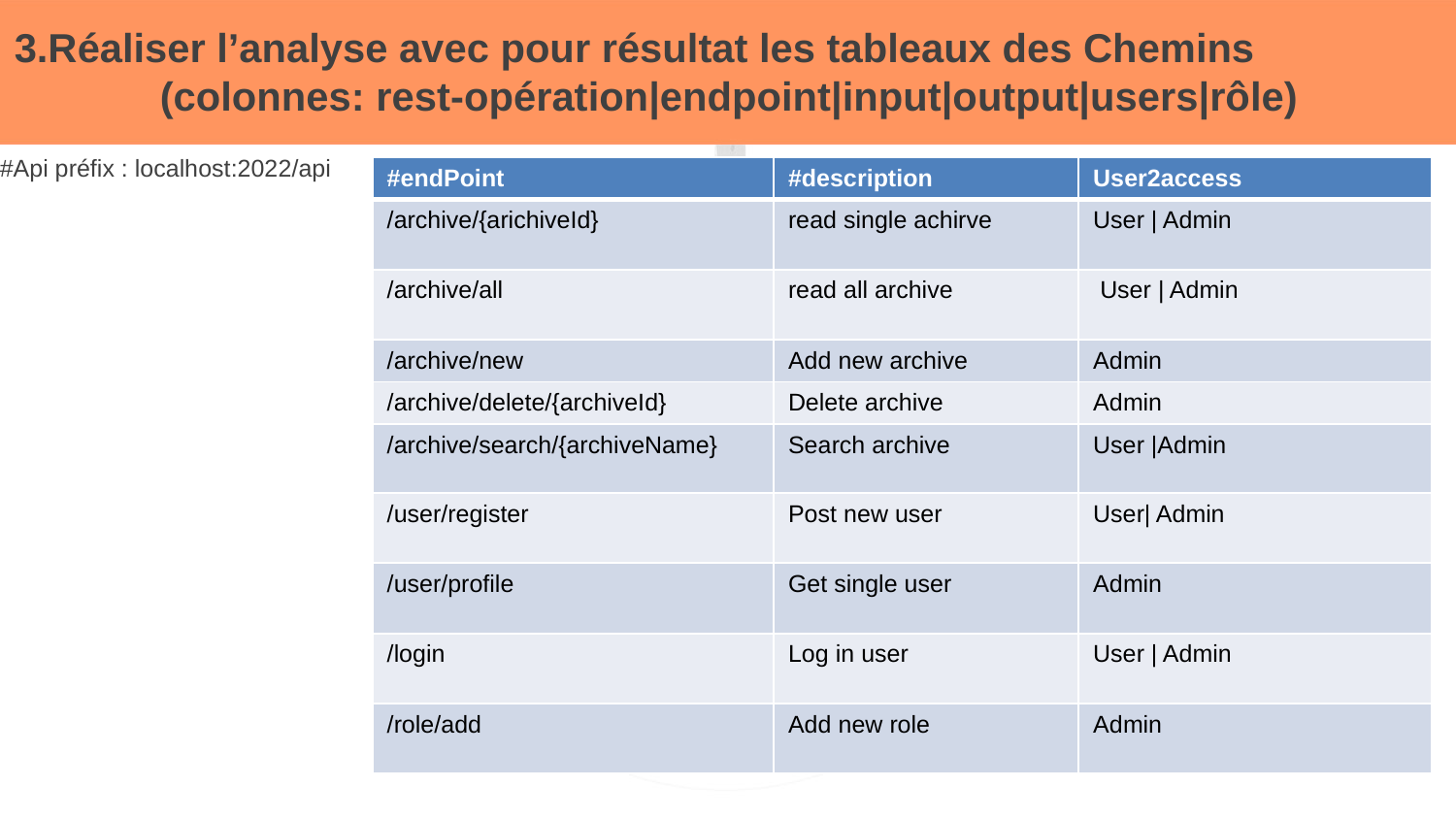

# 3.Réaliser l’analyse avec pour résultat les tableaux des Chemins (colonnes: rest-opération|endpoint|input|output|users|rôle)
#Api préfix : localhost:2022/api
| #endPoint | #description | User2access |
| --- | --- | --- |
| /archive/{arichiveId} | read single achirve | User | Admin |
| /archive/all | read all archive | User | Admin |
| /archive/new | Add new archive | Admin |
| /archive/delete/{archiveId} | Delete archive | Admin |
| /archive/search/{archiveName} | Search archive | User |Admin |
| /user/register | Post new user | User| Admin |
| /user/profile | Get single user | Admin |
| /login | Log in user | User | Admin |
| /role/add | Add new role | Admin |